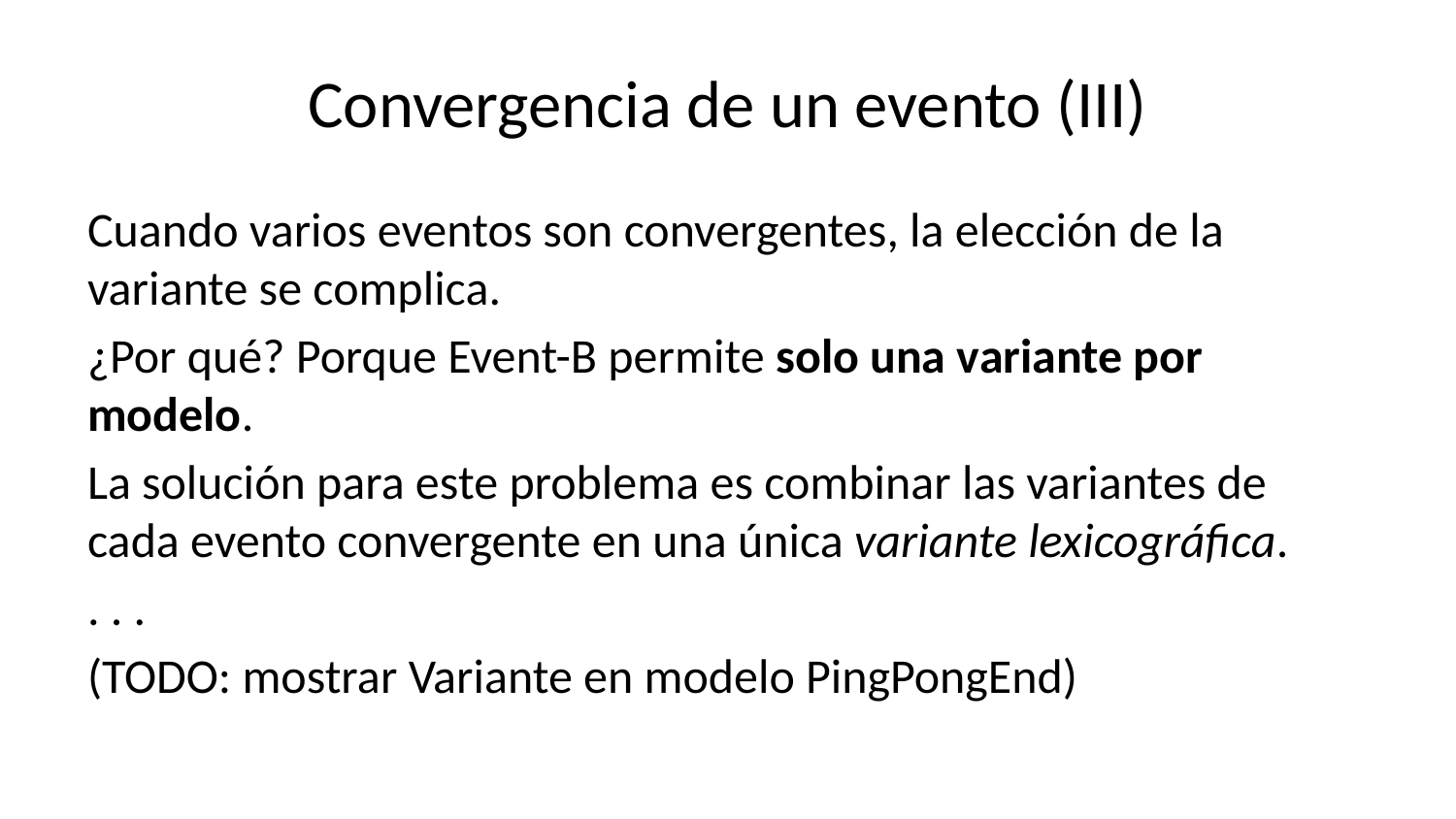

# Convergencia de un evento (III)
Cuando varios eventos son convergentes, la elección de la variante se complica.
¿Por qué? Porque Event-B permite solo una variante por modelo.
La solución para este problema es combinar las variantes de cada evento convergente en una única variante lexicográfica.
. . .
(TODO: mostrar Variante en modelo PingPongEnd)